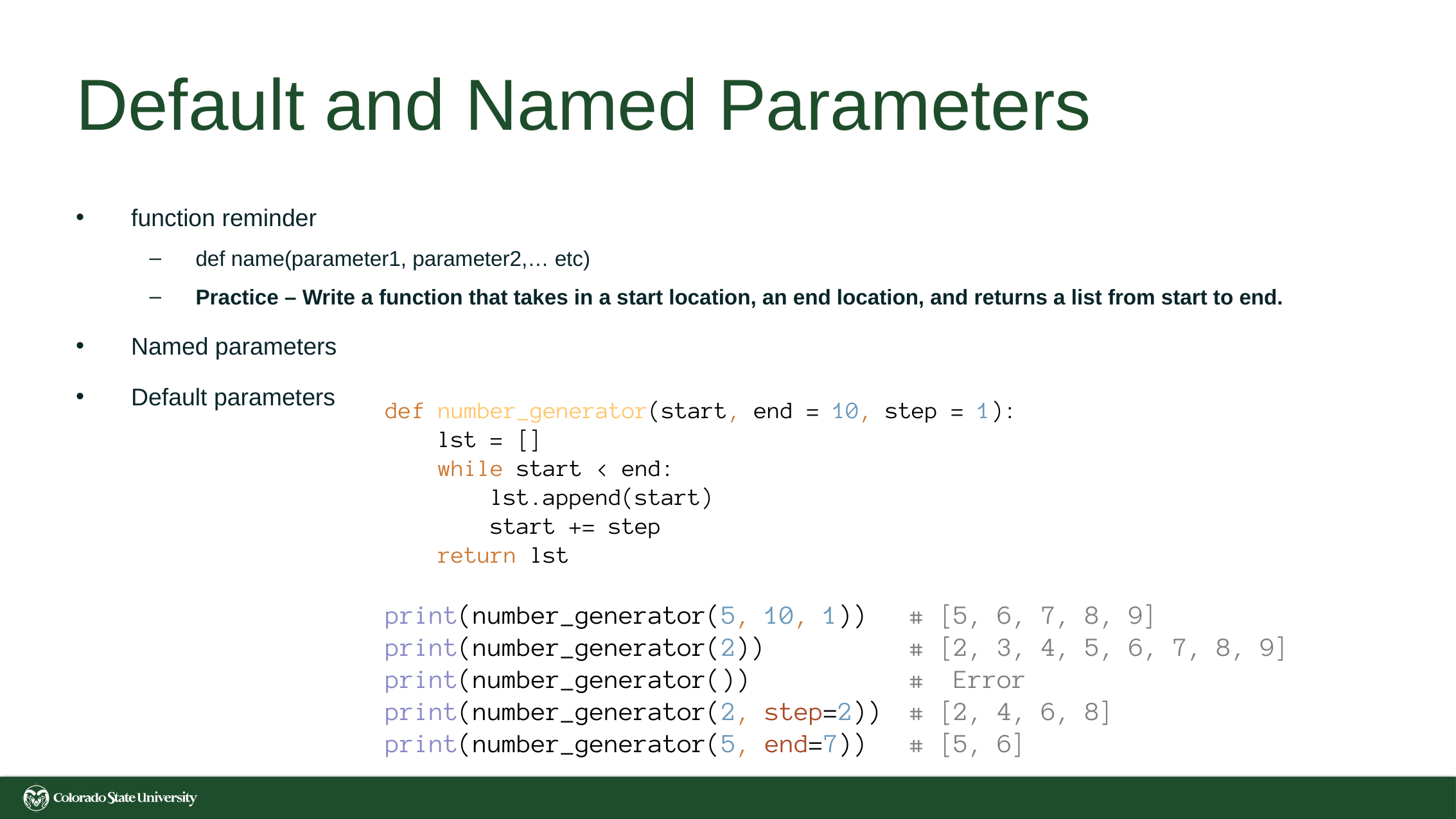

# Default and Named Parameters
function reminder
def name(parameter1, parameter2,… etc)
Practice – Write a function that takes in a start location, an end location, and returns a list from start to end.
Named parameters
Default parameters
def number_generator(start, end = 10, step = 1):
    lst = []
    while start < end:
        lst.append(start)
        start += step
    return lst
print(number_generator(5, 10, 1))
print(number_generator(2))
print(number_generator())
print(number_generator(2, step=2))
print(number_generator(5, end=7))
# [5, 6, 7, 8, 9]
# [2, 3, 4, 5, 6, 7, 8, 9]
#  Error
# [2, 4, 6, 8]
# [5, 6]